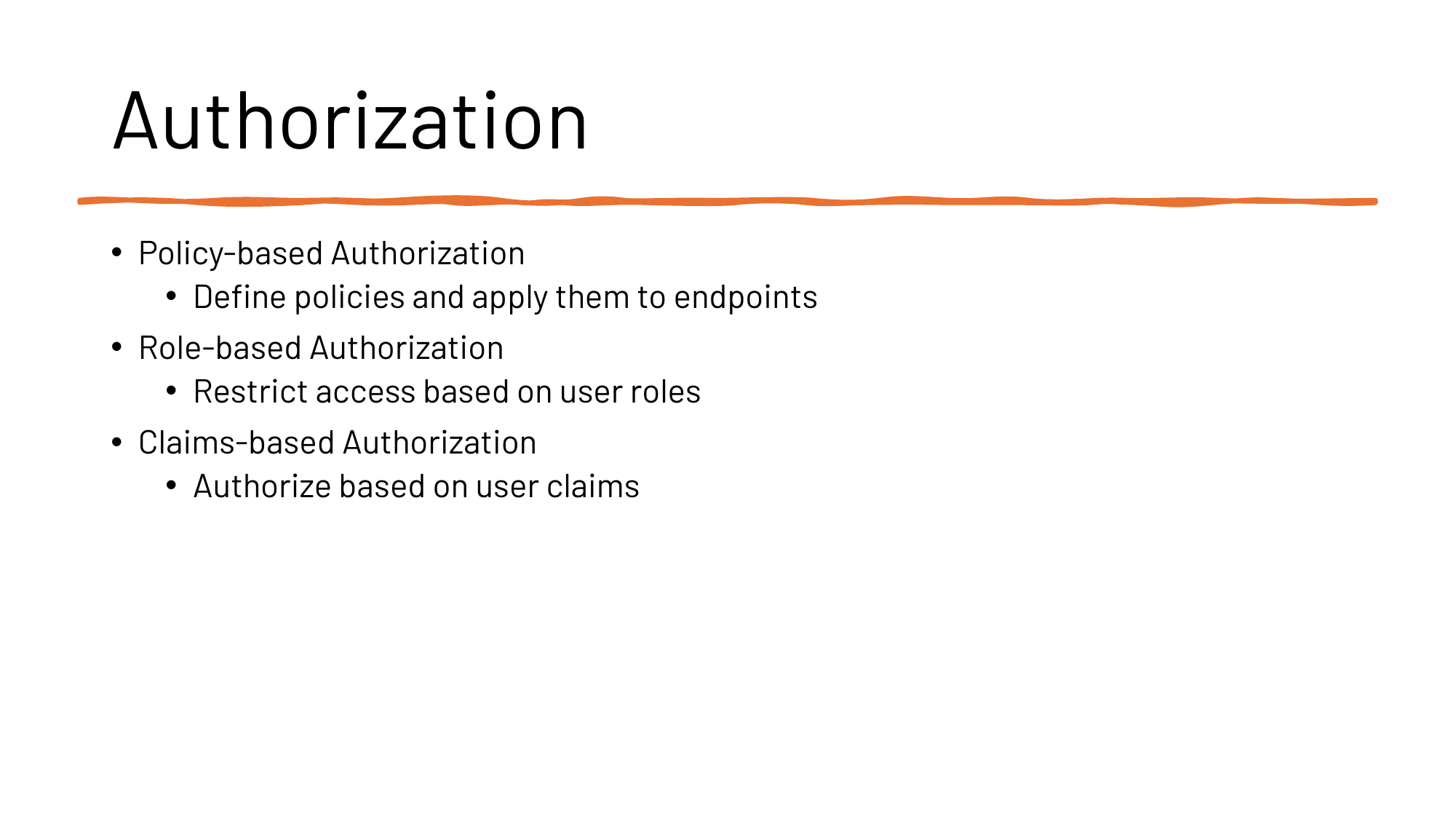

# Authorization

Policy-based Authorization
Define policies and apply them to endpoints
Role-based Authorization
Restrict access based on user roles
Claims-based Authorization
Authorize based on user claims